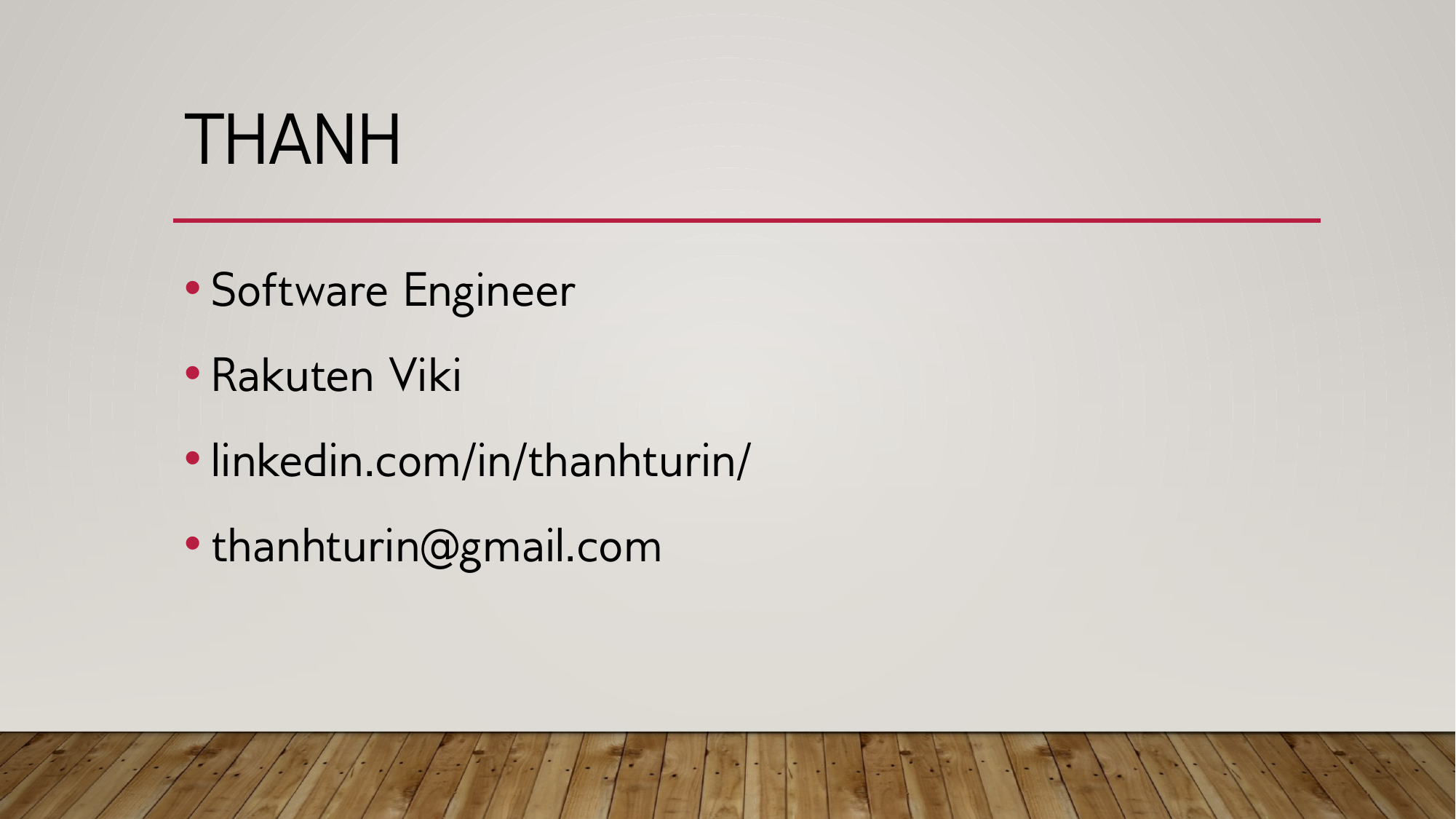

# Thanh
Software Engineer
Rakuten Viki
linkedin.com/in/thanhturin/
thanhturin@gmail.com